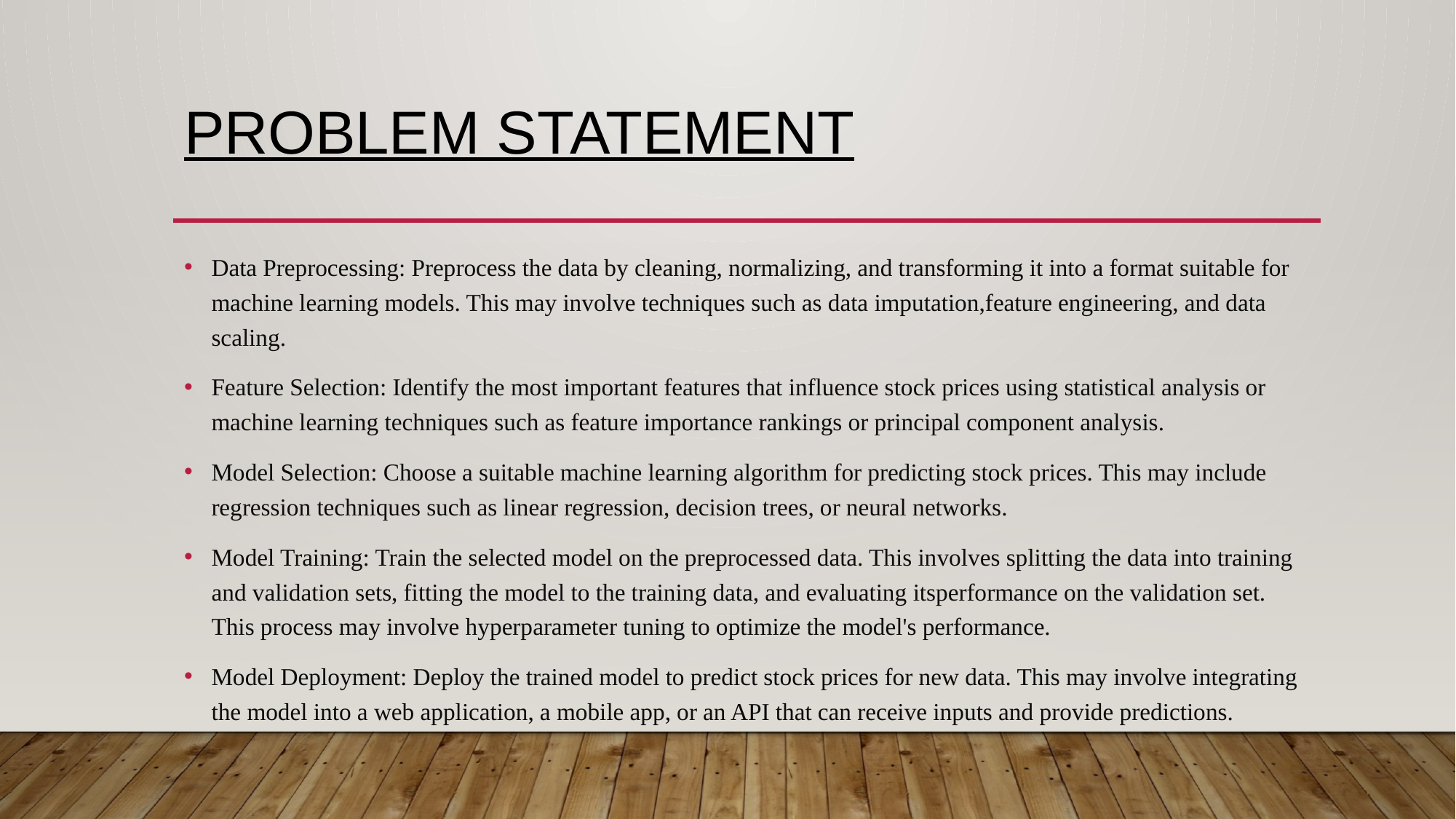

# PROBLEM STATEMENT
Data Preprocessing: Preprocess the data by cleaning, normalizing, and transforming it into a format suitable for machine learning models. This may involve techniques such as data imputation,feature engineering, and data scaling.
Feature Selection: Identify the most important features that influence stock prices using statistical analysis or machine learning techniques such as feature importance rankings or principal component analysis.
Model Selection: Choose a suitable machine learning algorithm for predicting stock prices. This may include regression techniques such as linear regression, decision trees, or neural networks.
Model Training: Train the selected model on the preprocessed data. This involves splitting the data into training and validation sets, fitting the model to the training data, and evaluating itsperformance on the validation set. This process may involve hyperparameter tuning to optimize the model's performance.
Model Deployment: Deploy the trained model to predict stock prices for new data. This may involve integrating the model into a web application, a mobile app, or an API that can receive inputs and provide predictions.